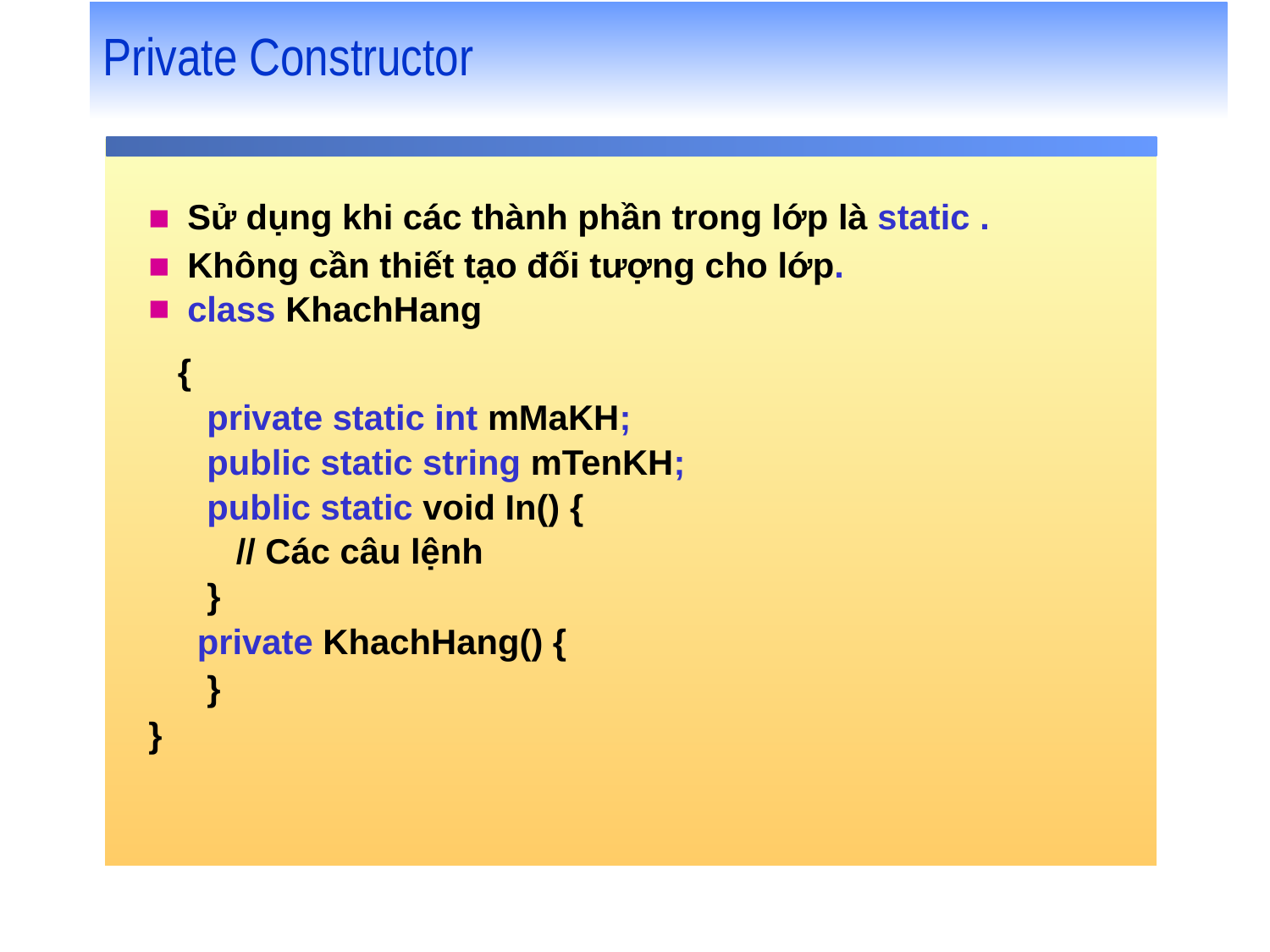

# Private Constructor
Sử dụng khi các thành phần trong lớp là static .
Không cần thiết tạo đối tượng cho lớp.
class KhachHang
   {
      private static int mMaKH;
      public static string mTenKH;
      public static void In() {
         // Các câu lệnh
      }
     private KhachHang() {
      }
}